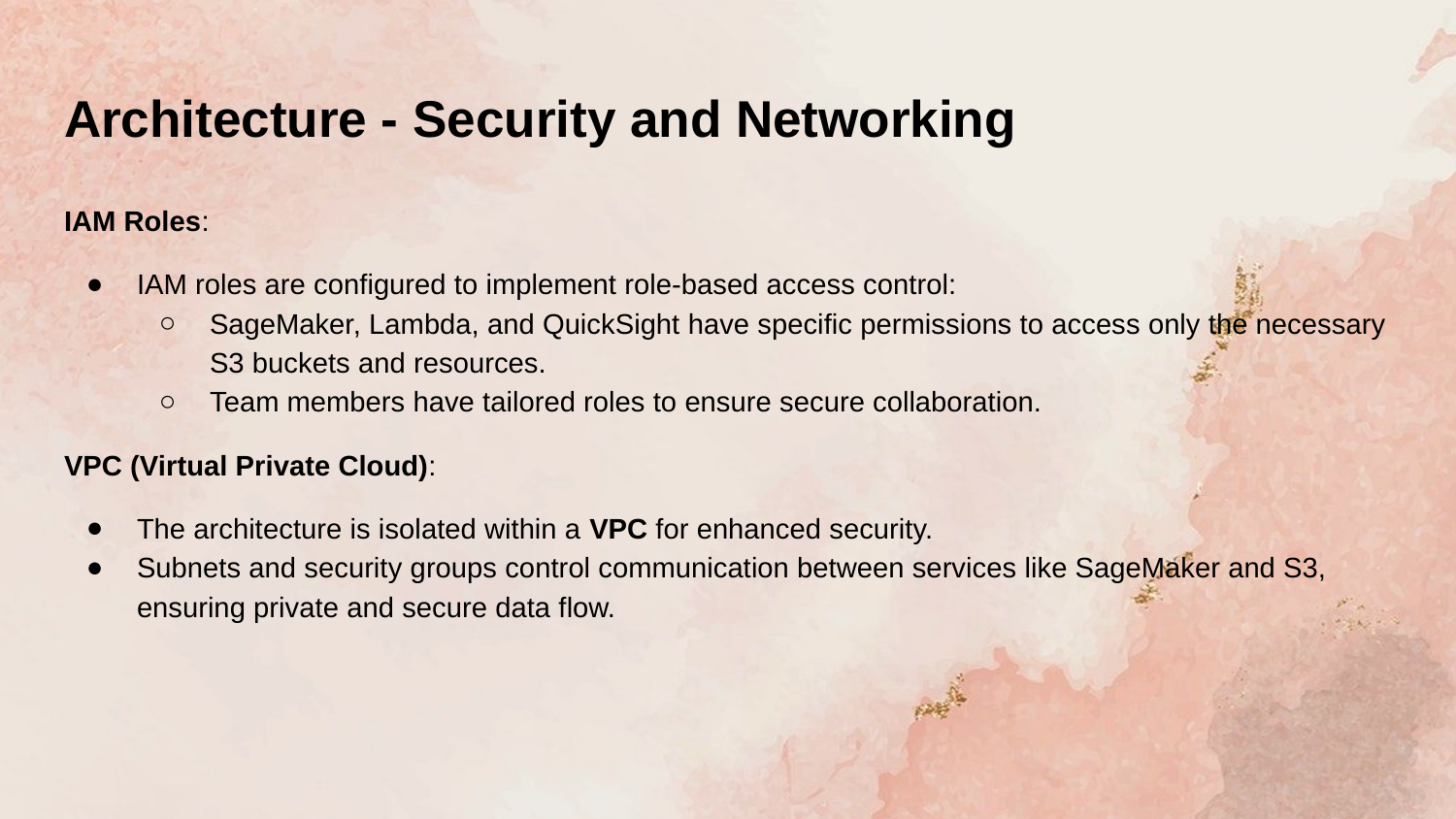

# Architecture - Security and Networking
IAM Roles:
IAM roles are configured to implement role-based access control:
SageMaker, Lambda, and QuickSight have specific permissions to access only the necessary S3 buckets and resources.
Team members have tailored roles to ensure secure collaboration.
VPC (Virtual Private Cloud):
The architecture is isolated within a VPC for enhanced security.
Subnets and security groups control communication between services like SageMaker and S3, ensuring private and secure data flow.